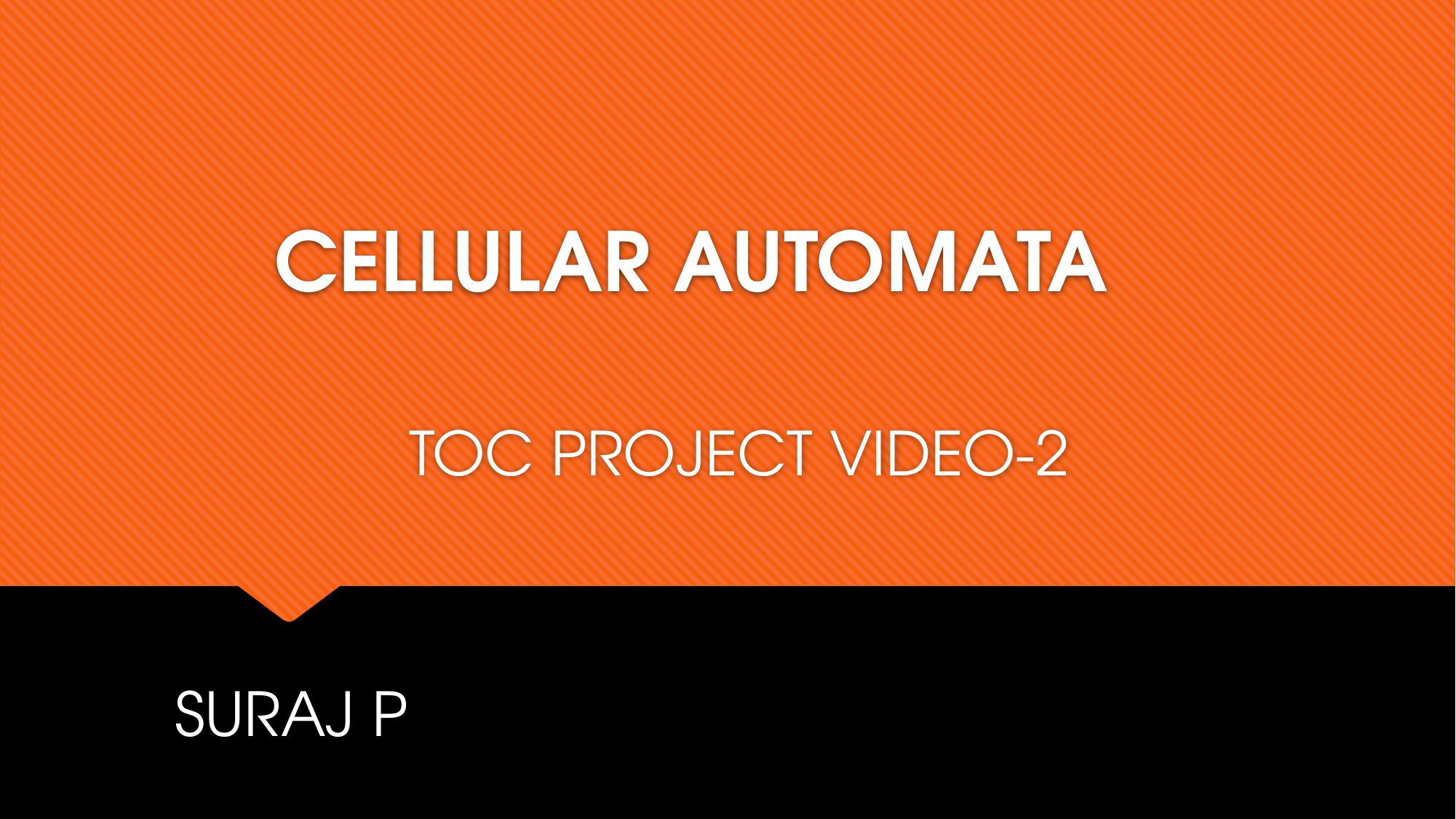

# CELLULAR AUTOMATA
              TOC PROJECT VIDEO-2

						                       SURAJ P
                       						19BCE1044